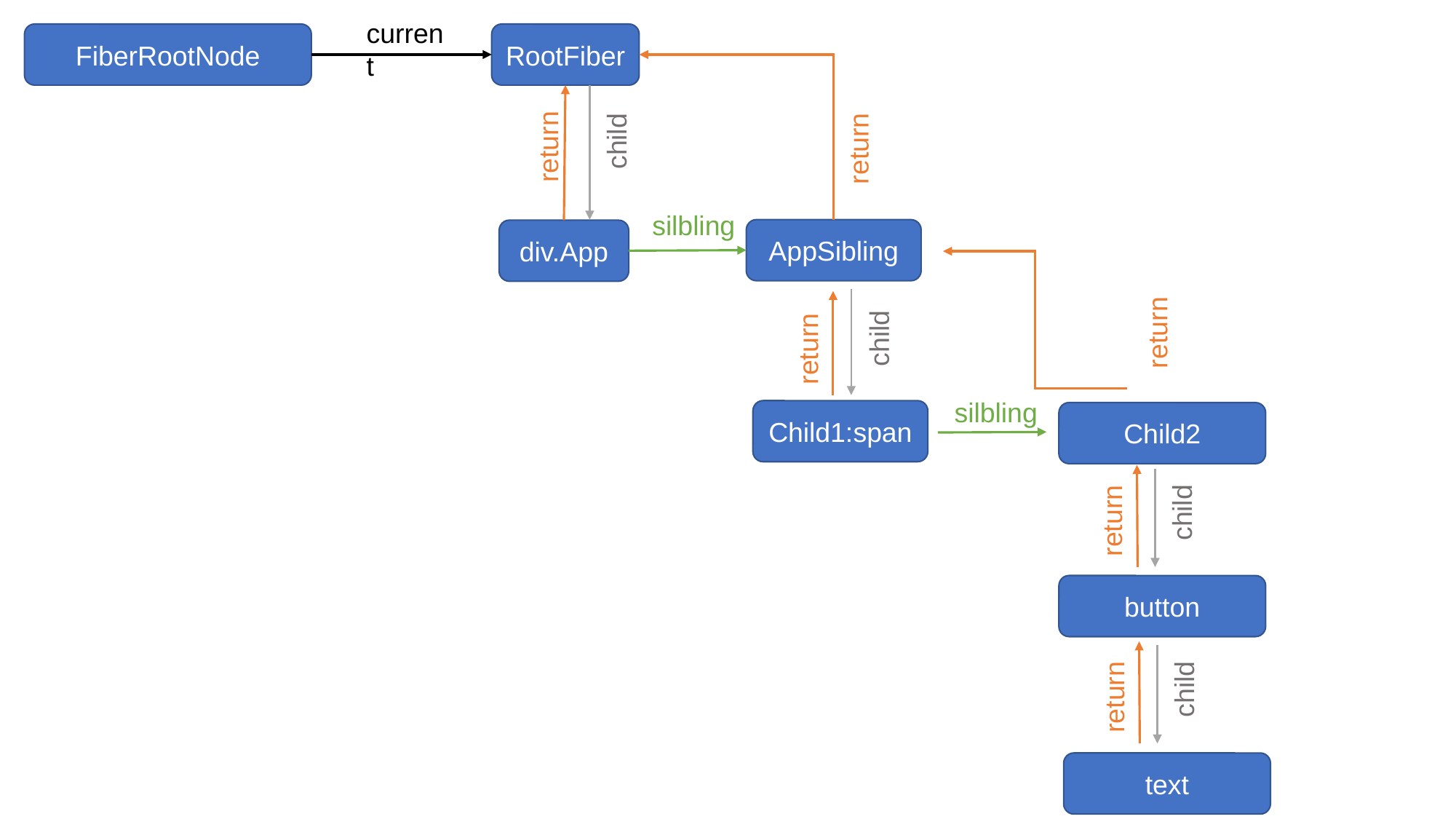

current
FiberRootNode
RootFiber
child
return
return
silbling
AppSibling
div.App
child
return
return
silbling
Child1:span
Child2
child
return
button
child
return
text